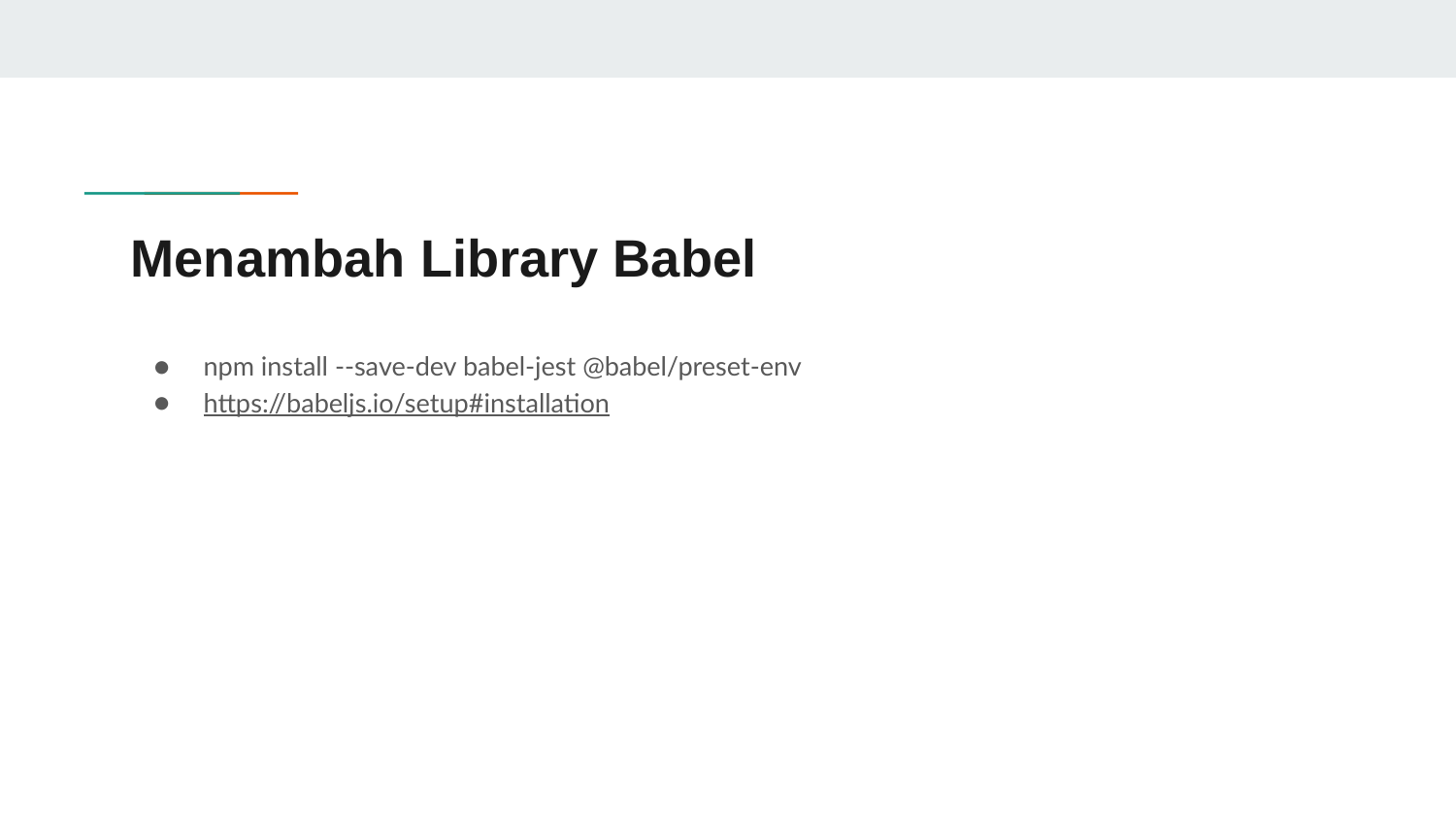

# Menambah Library Babel
npm install --save-dev babel-jest @babel/preset-env
https://babeljs.io/setup#installation